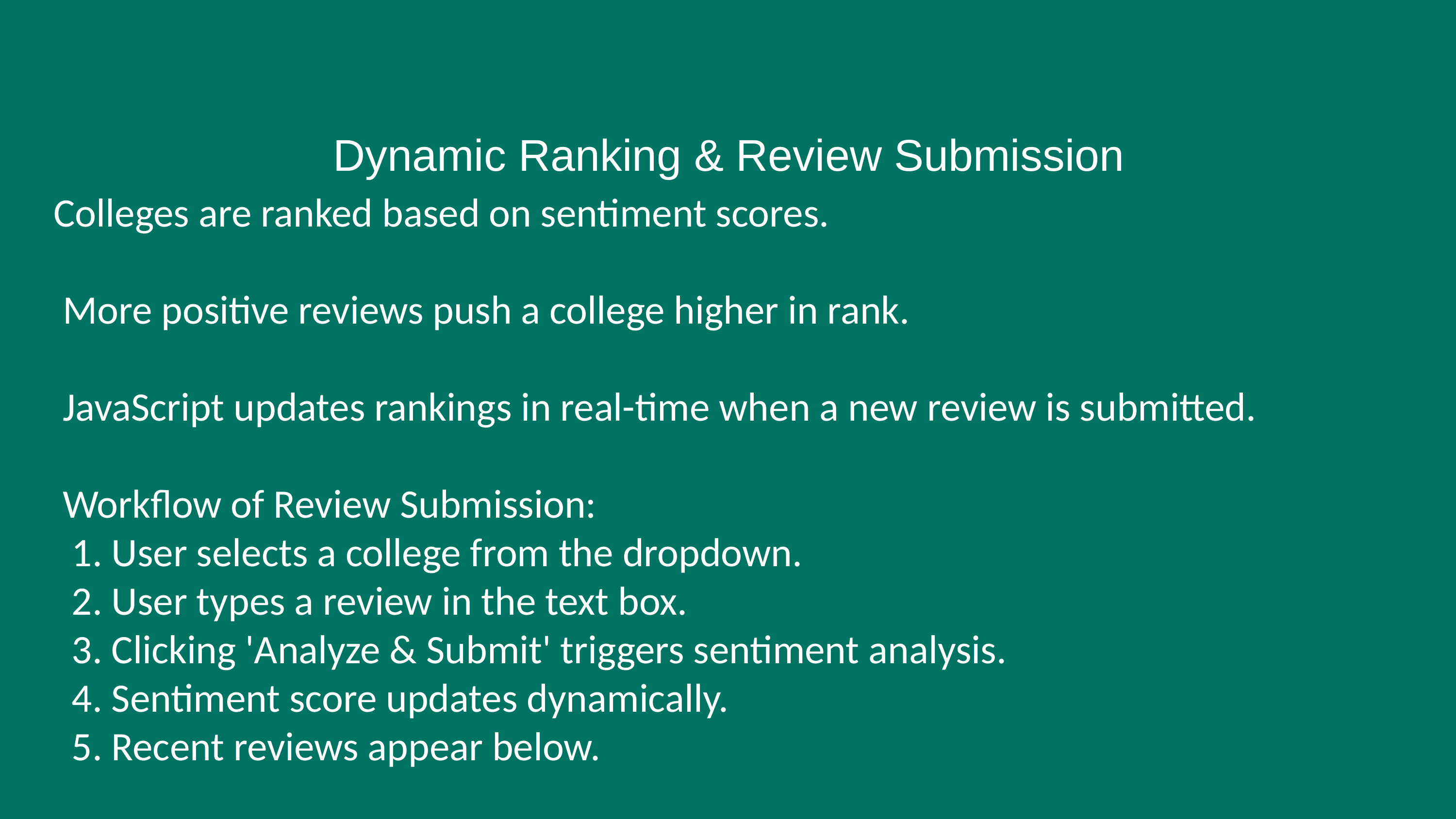

Dynamic Ranking & Review Submission
Colleges are ranked based on sentiment scores.

 More positive reviews push a college higher in rank.

 JavaScript updates rankings in real-time when a new review is submitted.

 Workflow of Review Submission:
  1. User selects a college from the dropdown.
  2. User types a review in the text box.
  3. Clicking 'Analyze & Submit' triggers sentiment analysis.
  4. Sentiment score updates dynamically.
  5. Recent reviews appear below.